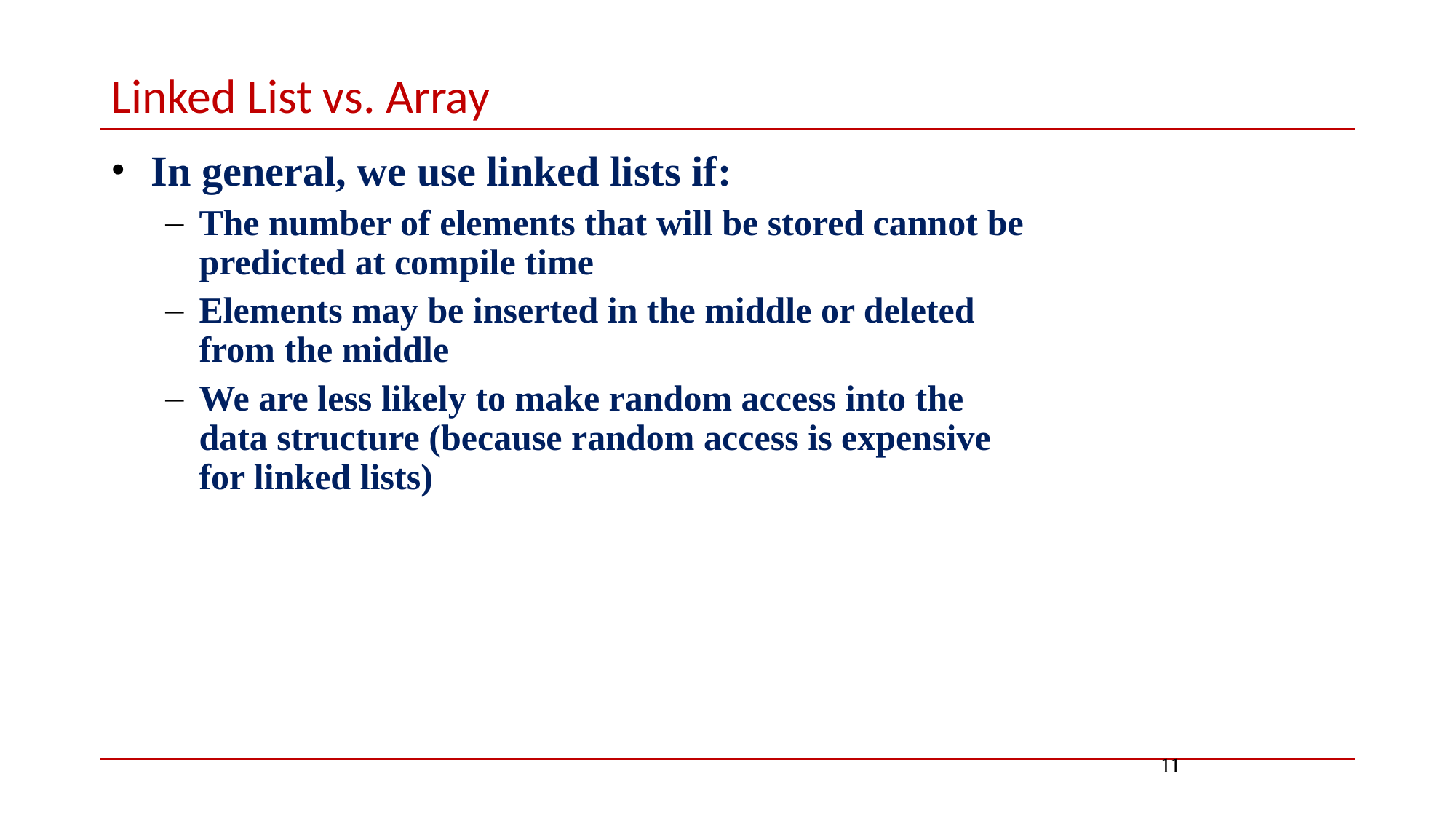

# Linked List vs. Array
In general, we use linked lists if:
The number of elements that will be stored cannot be predicted at compile time
Elements may be inserted in the middle or deleted from the middle
We are less likely to make random access into the data structure (because random access is expensive for linked lists)

11